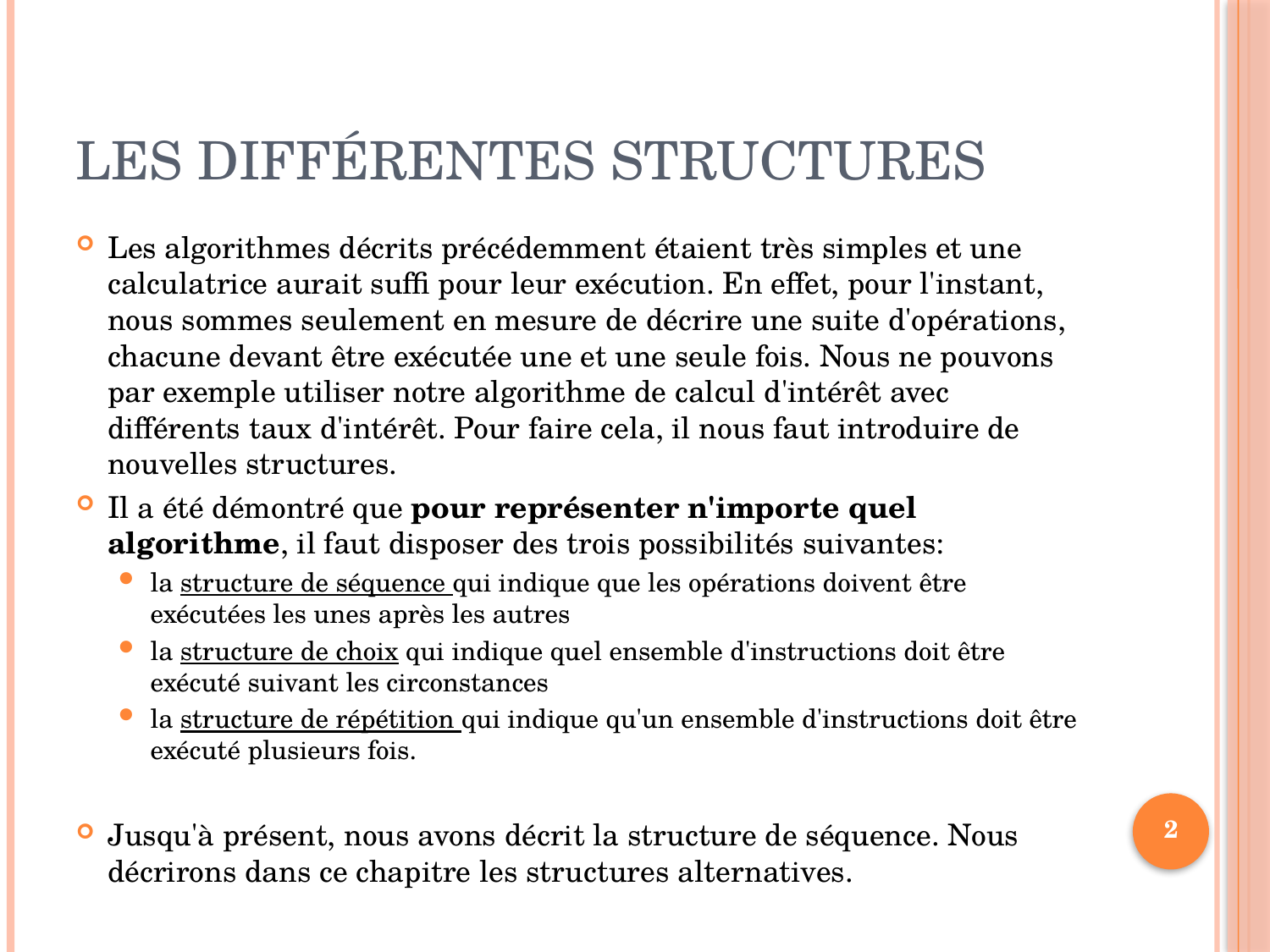

# Les différentes structures
Les algorithmes décrits précédemment étaient très simples et une calculatrice aurait suffi pour leur exécution. En effet, pour l'instant, nous sommes seulement en mesure de décrire une suite d'opérations, chacune devant être exécutée une et une seule fois. Nous ne pouvons par exemple utiliser notre algorithme de calcul d'intérêt avec différents taux d'intérêt. Pour faire cela, il nous faut introduire de nouvelles structures.
Il a été démontré que pour représenter n'importe quel algorithme, il faut disposer des trois possibilités suivantes:
la structure de séquence qui indique que les opérations doivent être exécutées les unes après les autres
la structure de choix qui indique quel ensemble d'instructions doit être exécuté suivant les circonstances
la structure de répétition qui indique qu'un ensemble d'instructions doit être exécuté plusieurs fois.

Jusqu'à présent, nous avons décrit la structure de séquence. Nous décrirons dans ce chapitre les structures alternatives.

2